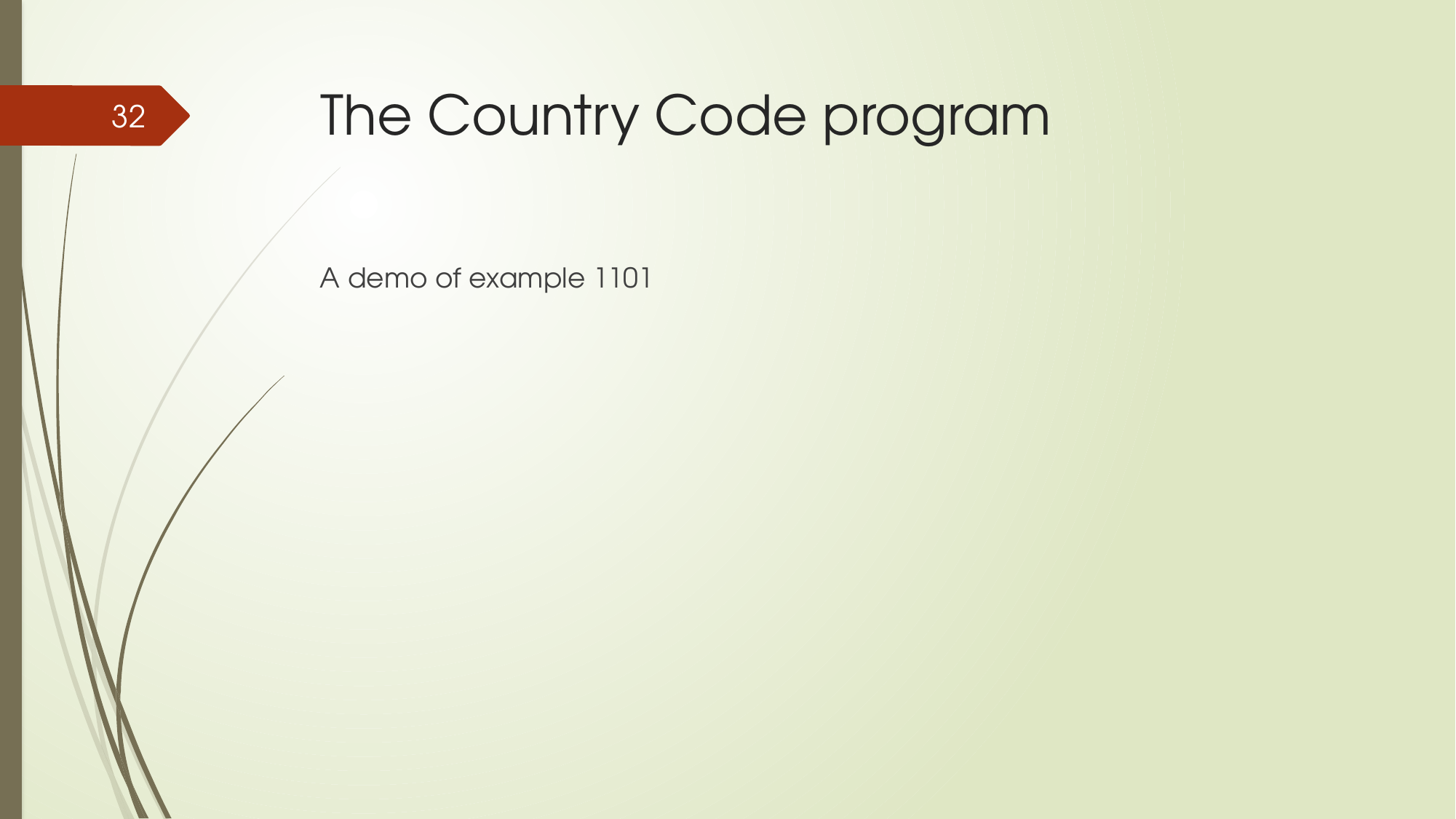

# The Country Code program
32
A demo of example 1101